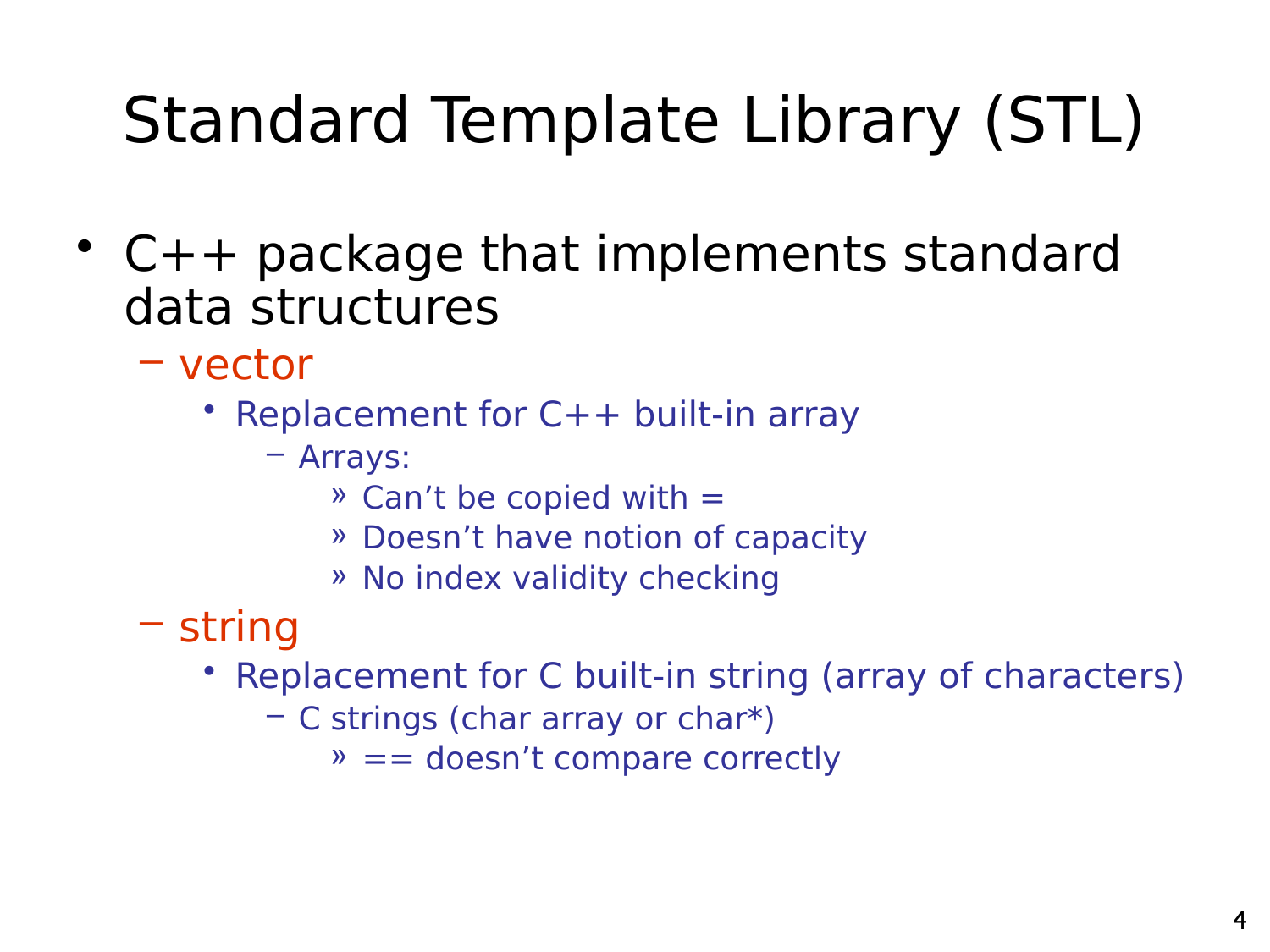

# Standard Template Library (STL)
C++ package that implements standard data structures
vector
Replacement for C++ built-in array
Arrays:
Can’t be copied with =
Doesn’t have notion of capacity
No index validity checking
string
Replacement for C built-in string (array of characters)
C strings (char array or char*)
== doesn’t compare correctly